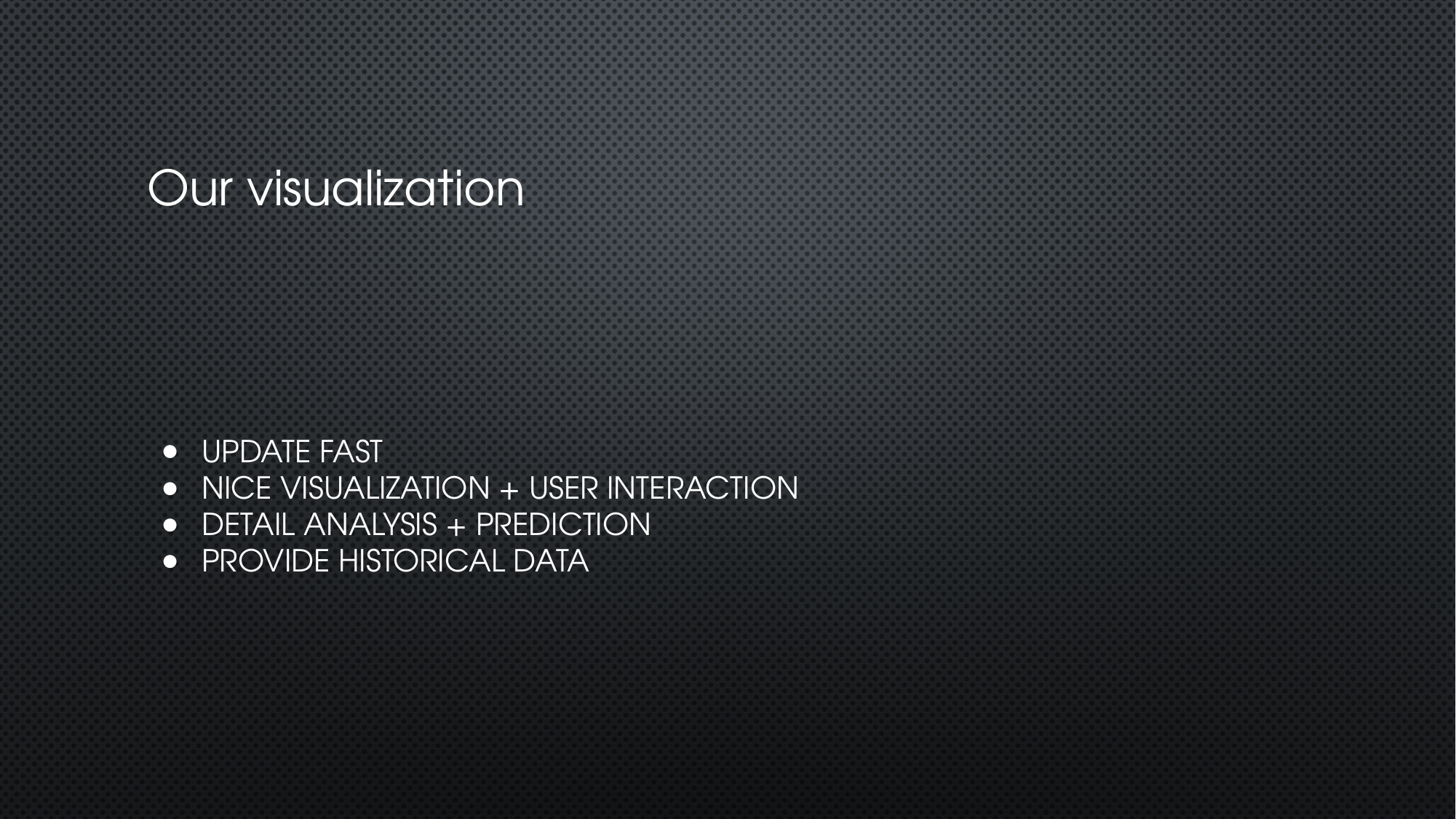

# Our visualization
Update fast
Nice Visualization + User interaction
Detail Analysis + Prediction
Provide historical data